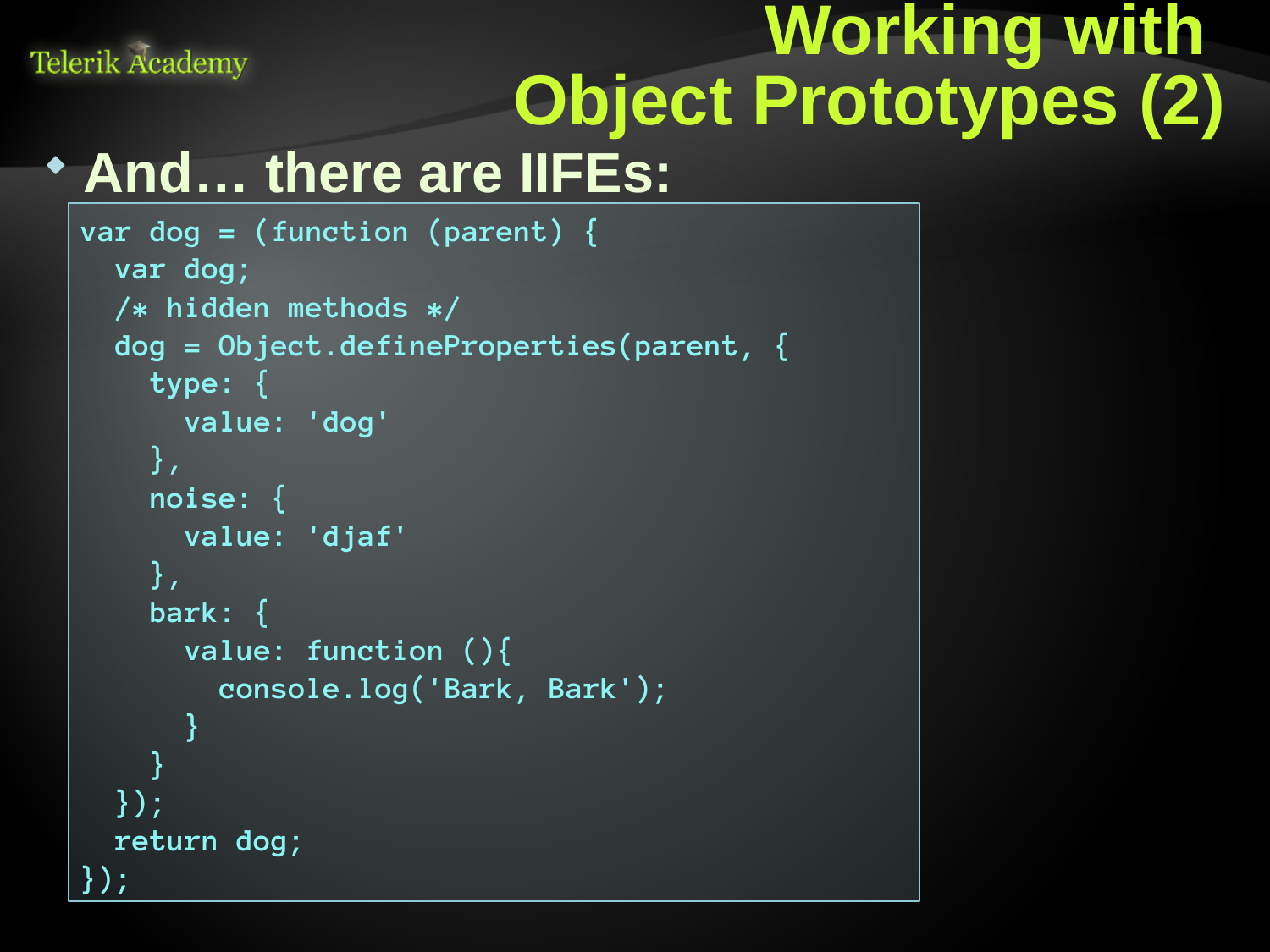

# Working with Object Prototypes (2)
And… there are IIFEs:

var dog = (function (parent) {
  var dog;
  /* hidden methods */
  dog = Object.defineProperties(parent, {
    type: {
      value: 'dog'
    },
    noise: {
      value: 'djaf'
    },
    bark: {
      value: function (){
        console.log('Bark, Bark');
      }
    }
  });
  return dog;
});